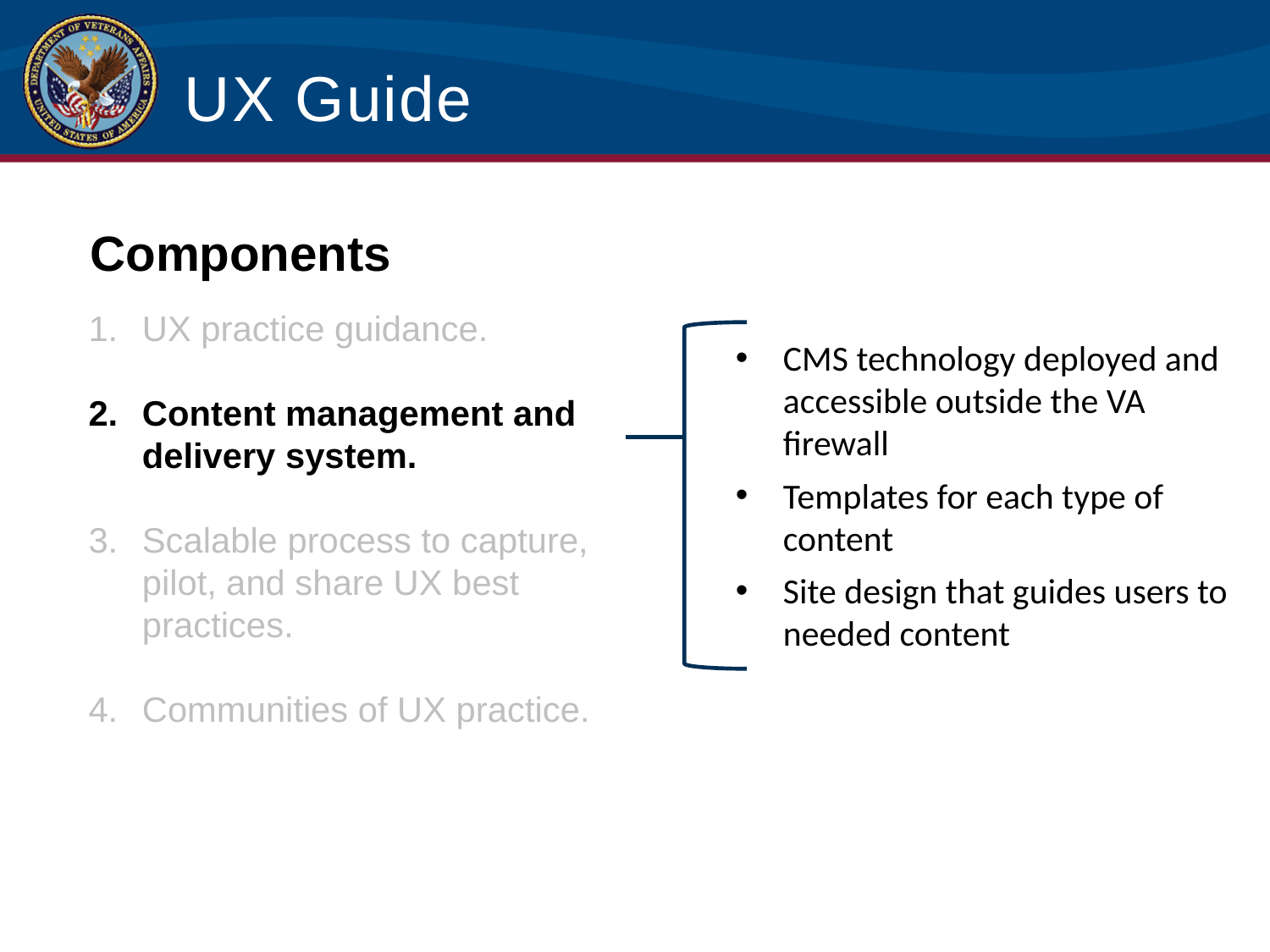

# UX Guide
Components
UX practice guidance.
Content management and delivery system.
Scalable process to capture, pilot, and share UX best practices.
Communities of UX practice.

CMS technology deployed and accessible outside the VA firewall
Templates for each type of content
Site design that guides users to needed content